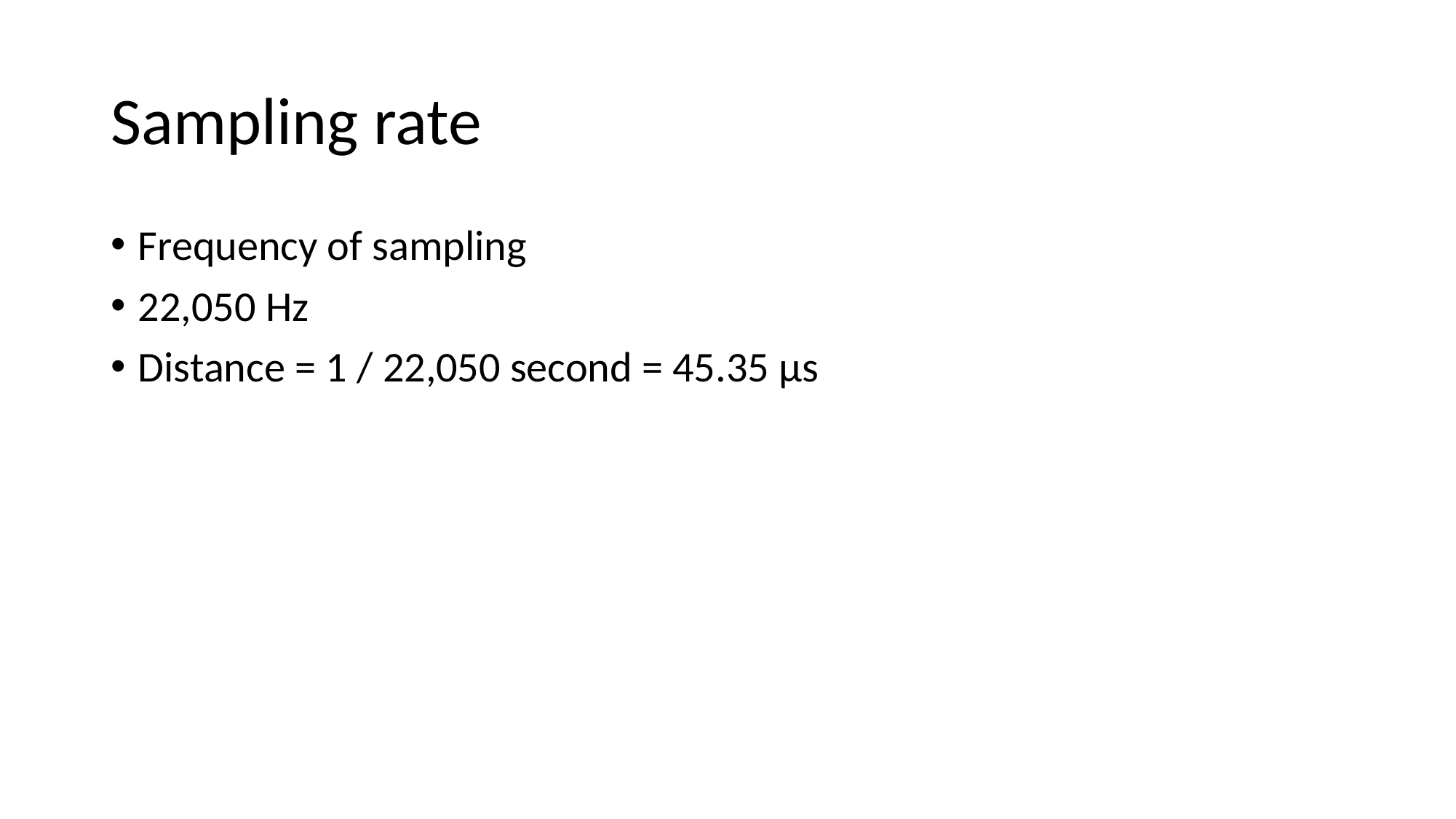

# Sampling rate
Frequency of sampling
22,050 Hz
Distance = 1 / 22,050 second = 45.35 µs